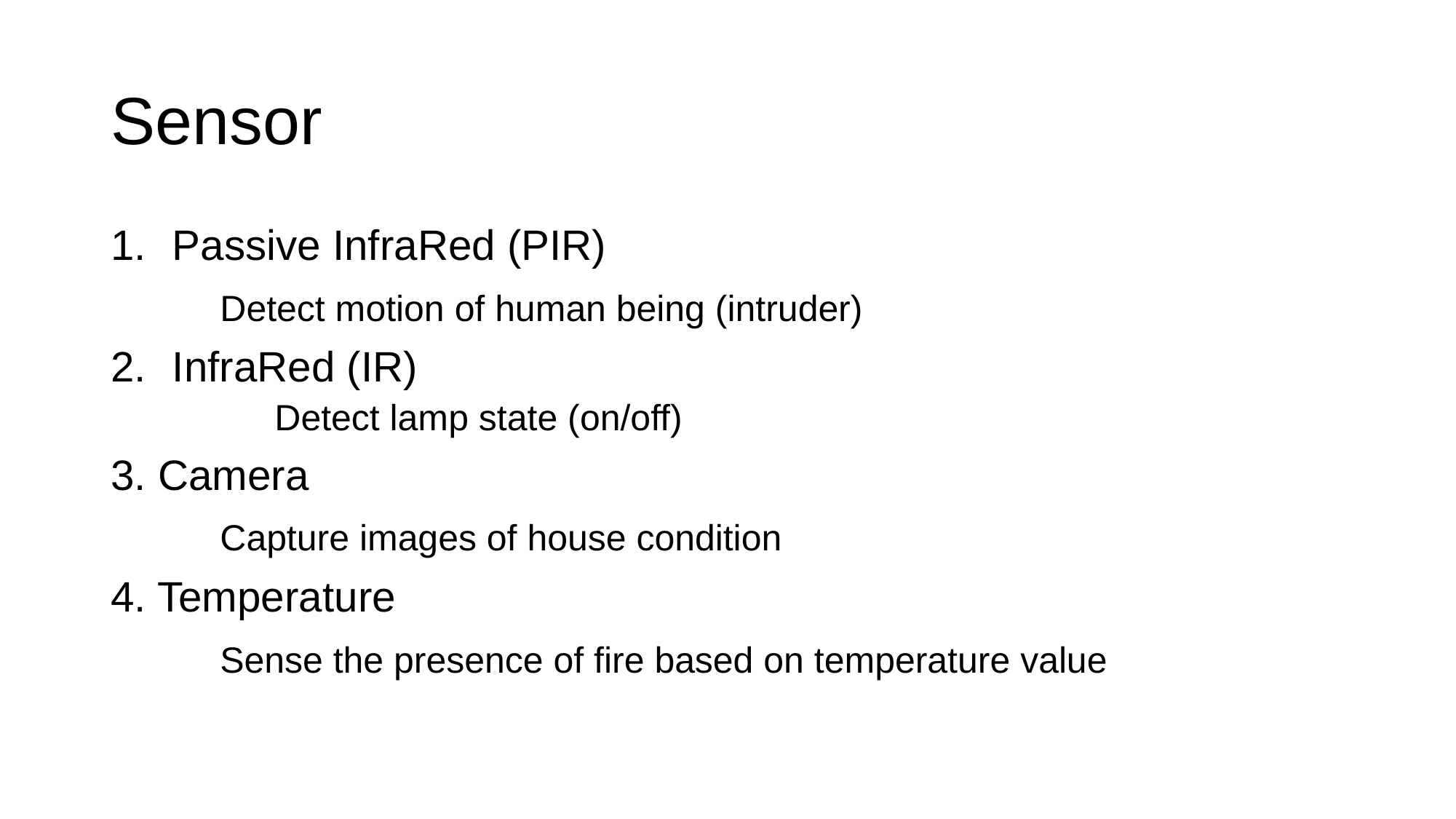

# Sensor
Passive InfraRed (PIR)
	Detect motion of human being (intruder)
InfraRed (IR)
	Detect lamp state (on/off)
3. Camera
	Capture images of house condition
4. Temperature
	Sense the presence of fire based on temperature value